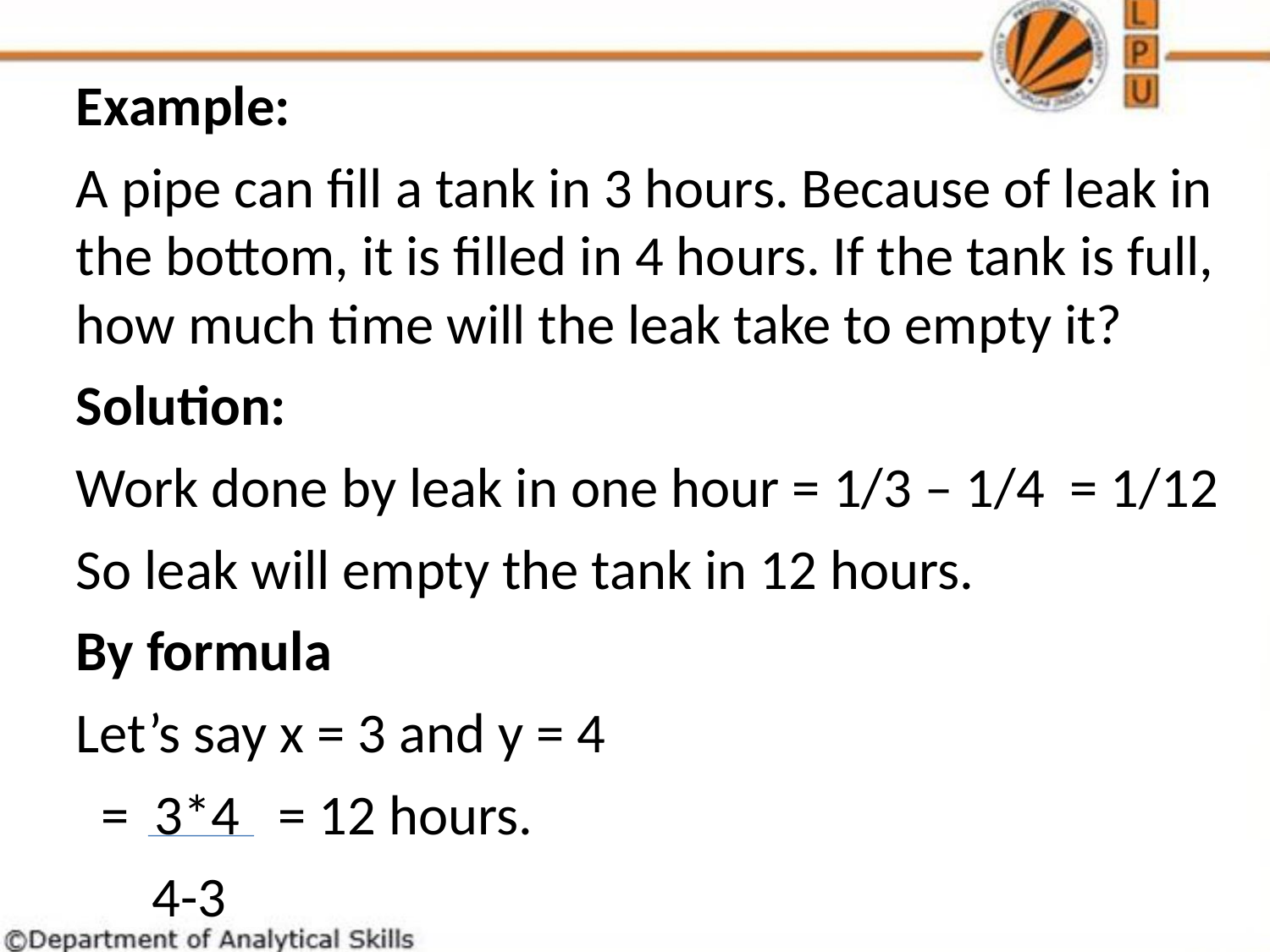

Example:
A pipe can fill a tank in 3 hours. Because of leak in the bottom, it is filled in 4 hours. If the tank is full, how much time will the leak take to empty it?
Solution:
Work done by leak in one hour = 1/3 – 1/4  = 1/12
So leak will empty the tank in 12 hours.
By formula
Let’s say x = 3 and y = 4
  =  3*4   = 12 hours.
      4-3